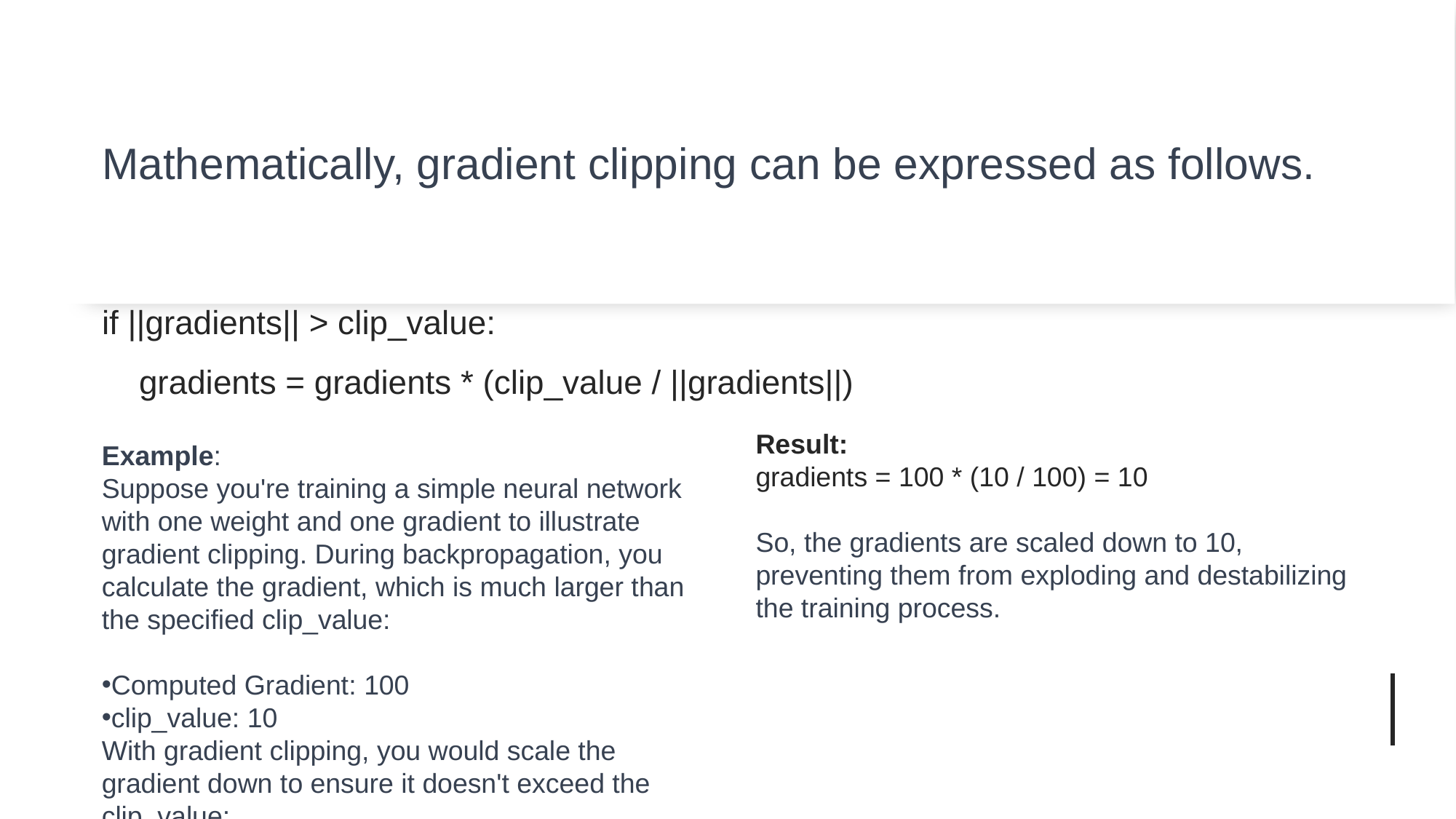

# Mathematically, gradient clipping can be expressed as follows.
if ||gradients|| > clip_value:
    gradients = gradients * (clip_value / ||gradients||)

Result:
gradients = 100 * (10 / 100) = 10

So, the gradients are scaled down to 10, preventing them from exploding and destabilizing the training process.

Example:
Suppose you're training a simple neural network with one weight and one gradient to illustrate gradient clipping. During backpropagation, you calculate the gradient, which is much larger than the specified clip_value:

Computed Gradient: 100
clip_value: 10
With gradient clipping, you would scale the gradient down to ensure it doesn't exceed the clip_value: